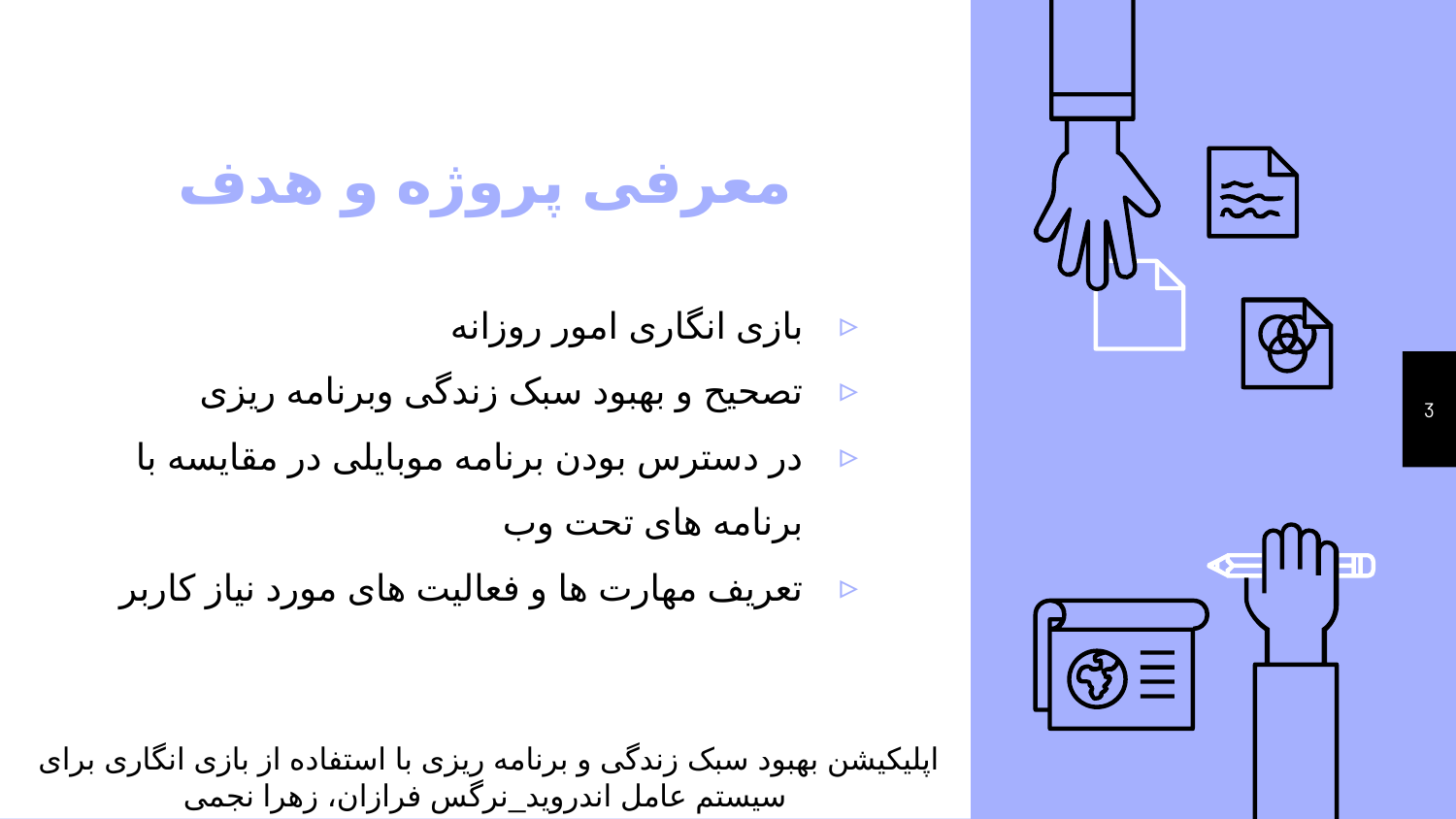

# معرفی پروژه و هدف
بازی انگاری امور روزانه
تصحیح و بهبود سبک زندگی وبرنامه ریزی
در دسترس بودن برنامه موبایلی در مقایسه با برنامه های تحت وب
تعریف مهارت ها و فعالیت های مورد نیاز کاربر
3
 اپلیکیشن بهبود سبک زندگی و برنامه ریزی با استفاده از بازی انگاری برای سیستم عامل اندروید_نرگس فرازان، زهرا نجمی